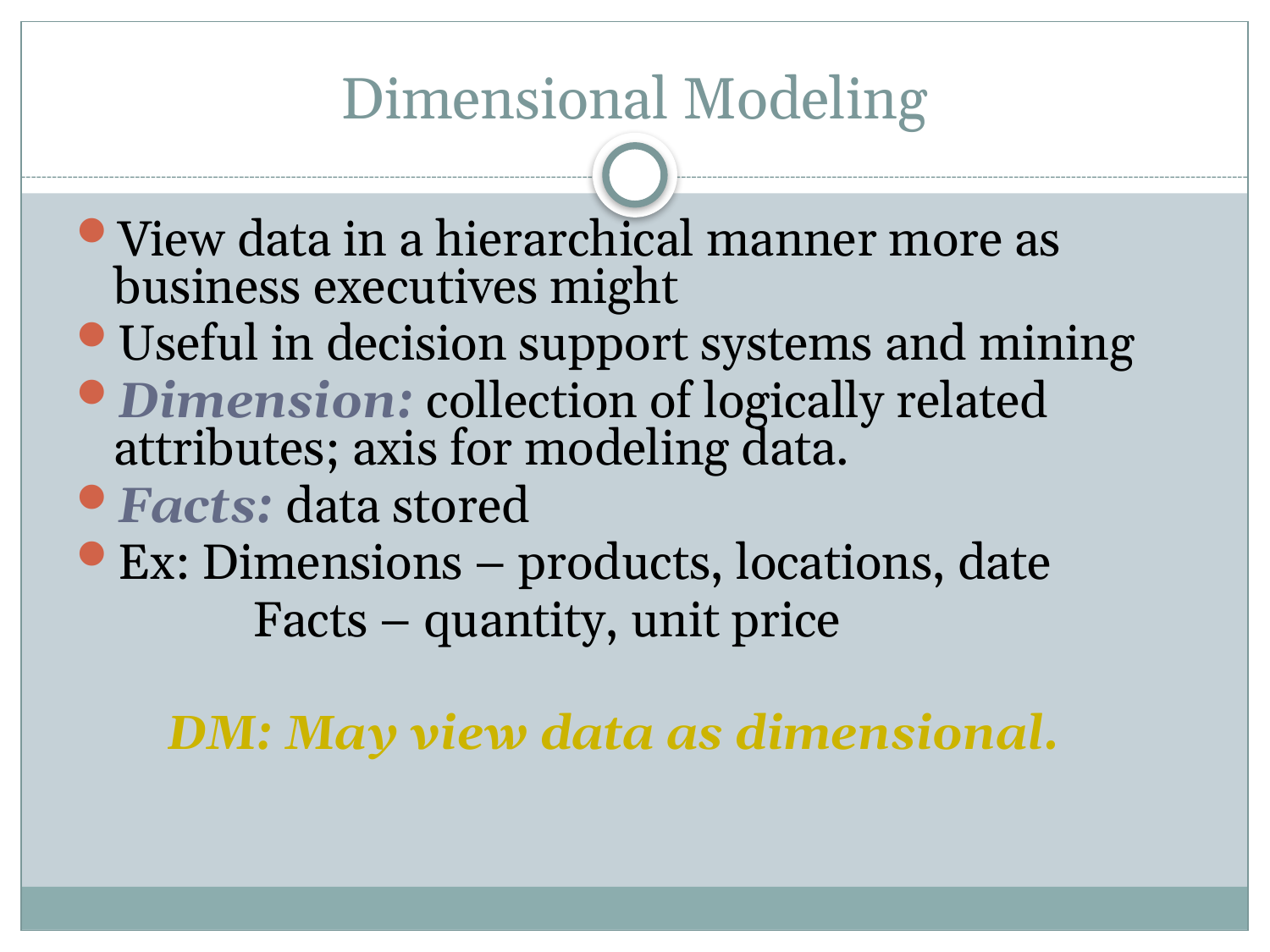

# Dimensional Modeling
View data in a hierarchical manner more as business executives might
Useful in decision support systems and mining
Dimension: collection of logically related attributes; axis for modeling data.
Facts: data stored
Ex: Dimensions – products, locations, date
		 Facts – quantity, unit price

DM: May view data as dimensional.